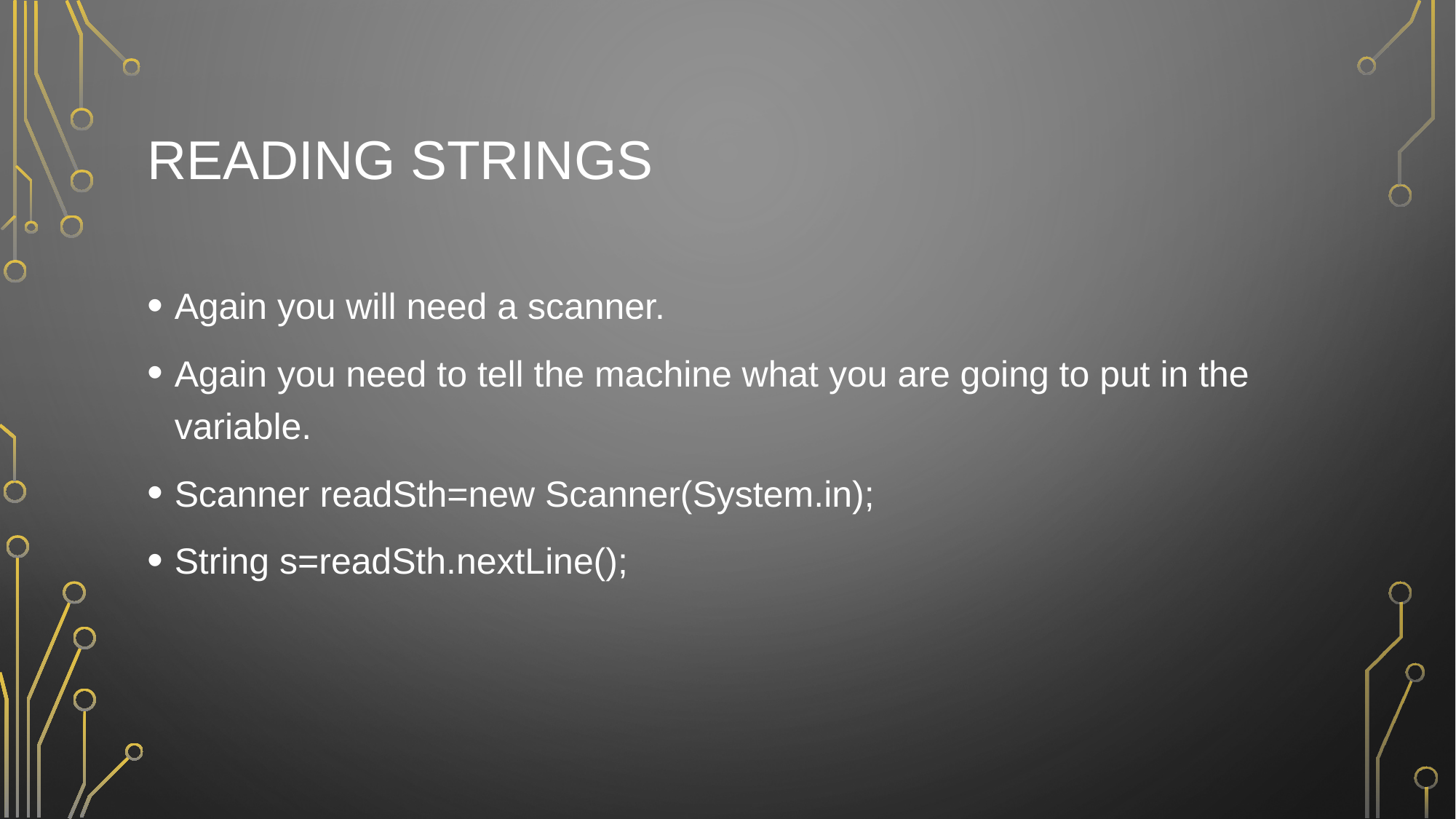

# Reading Strings
Again you will need a scanner.
Again you need to tell the machine what you are going to put in the variable.
Scanner readSth=new Scanner(System.in);
String s=readSth.nextLine();